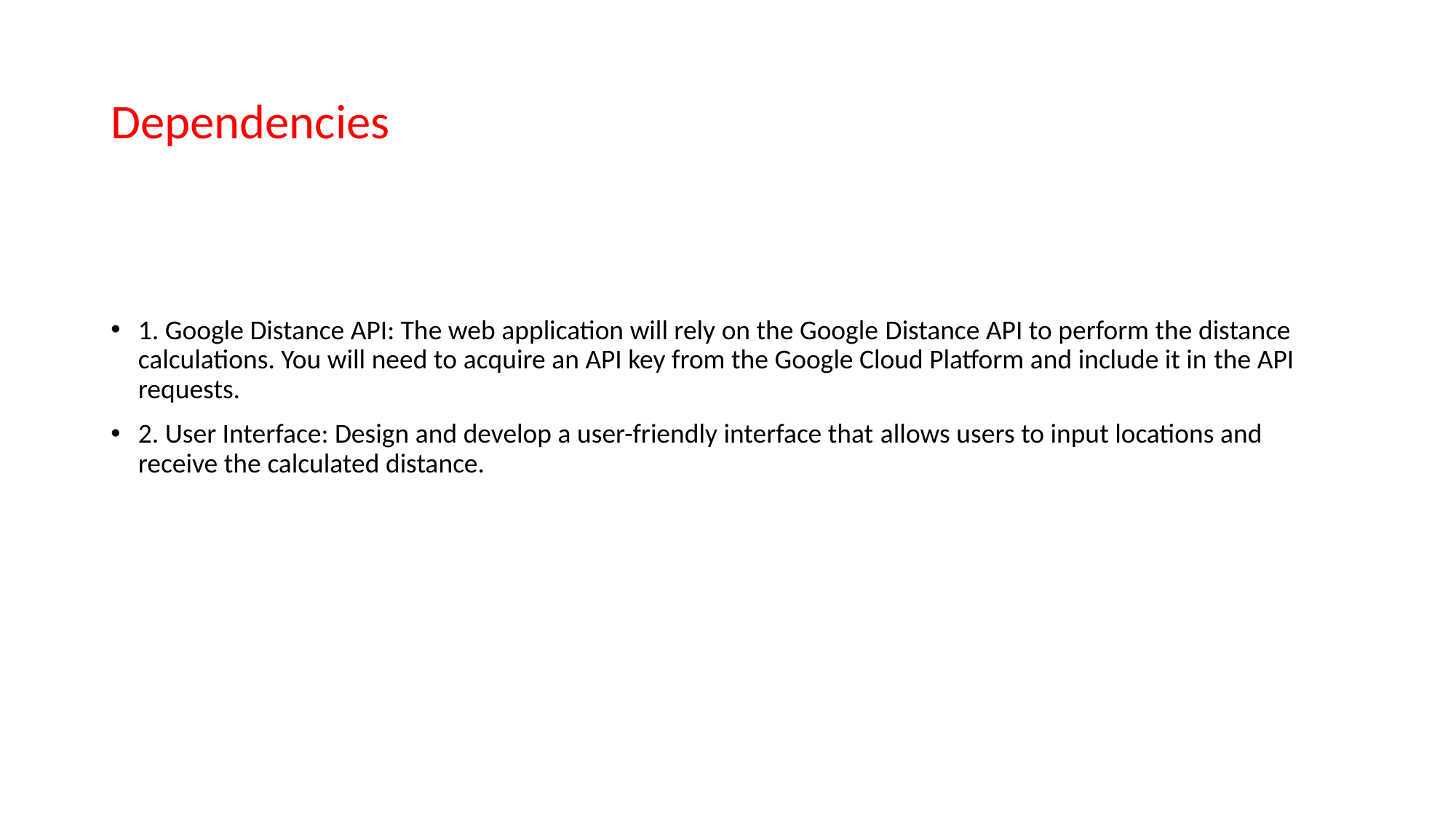

# Dependencies​

1. Google Distance API: The web application will rely on the Google Distance API to perform the distance calculations. You will need to acquire an API key from the Google Cloud Platform and include it in the API requests.​
2. User Interface: Design and develop a user-friendly interface that allows users to input locations and receive the calculated distance.​